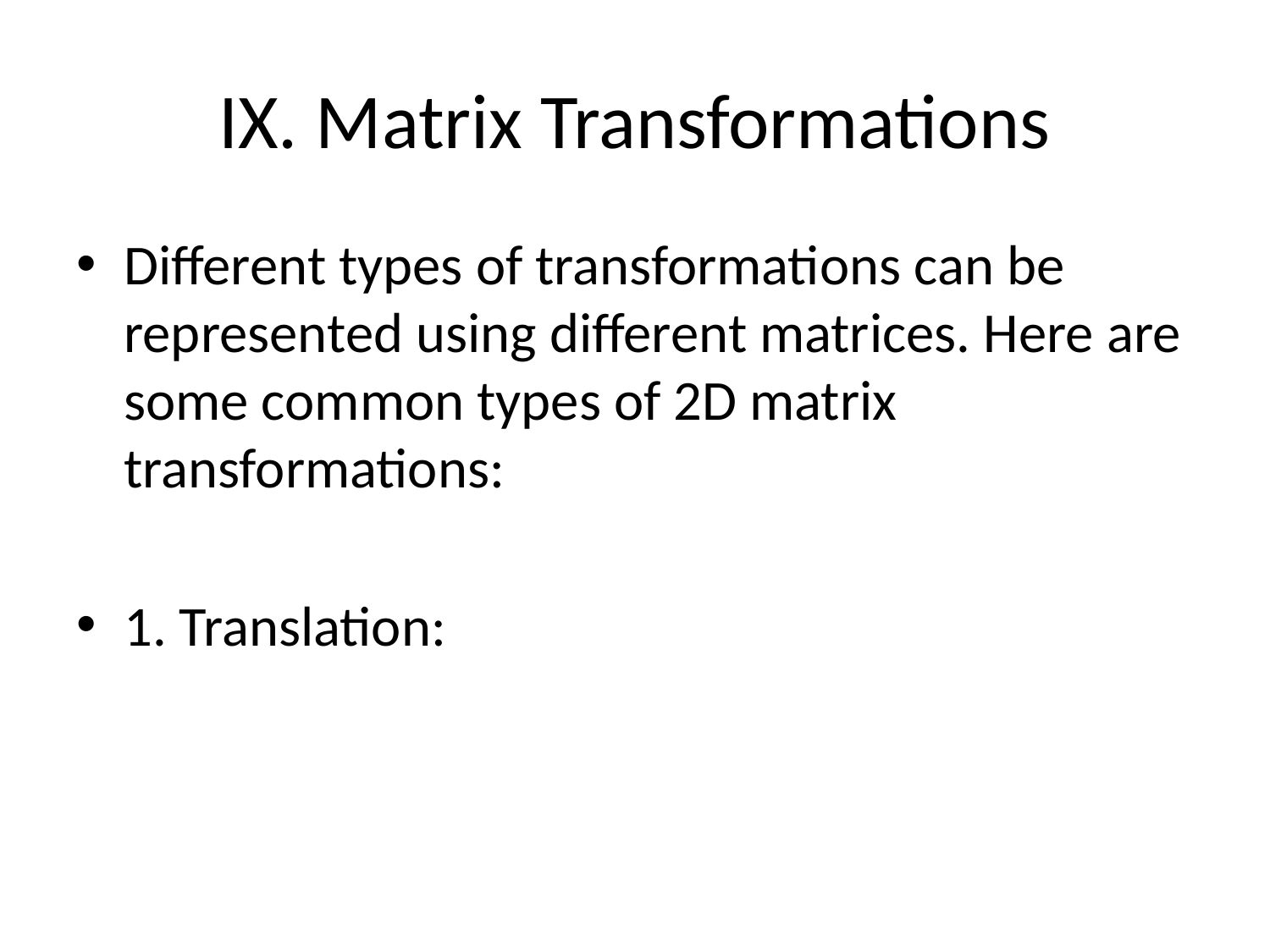

# IX. Matrix Transformations
Different types of transformations can be represented using different matrices. Here are some common types of 2D matrix transformations:

1. Translation: